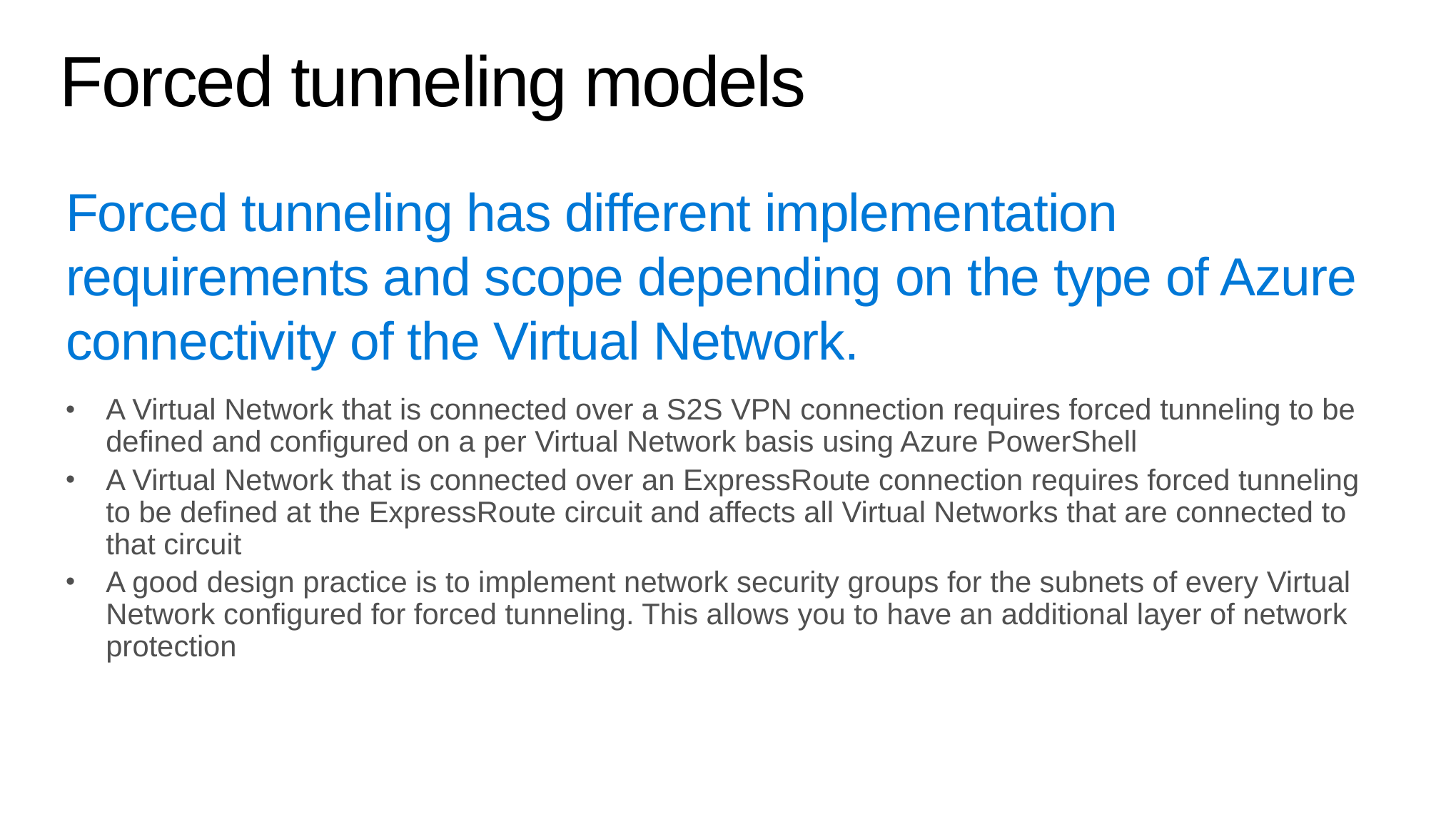

# Forced tunneling models
Forced tunneling has different implementation requirements and scope depending on the type of Azure connectivity of the Virtual Network.
A Virtual Network that is connected over a S2S VPN connection requires forced tunneling to be defined and configured on a per Virtual Network basis using Azure PowerShell
A Virtual Network that is connected over an ExpressRoute connection requires forced tunneling to be defined at the ExpressRoute circuit and affects all Virtual Networks that are connected to that circuit
A good design practice is to implement network security groups for the subnets of every Virtual Network configured for forced tunneling. This allows you to have an additional layer of network protection